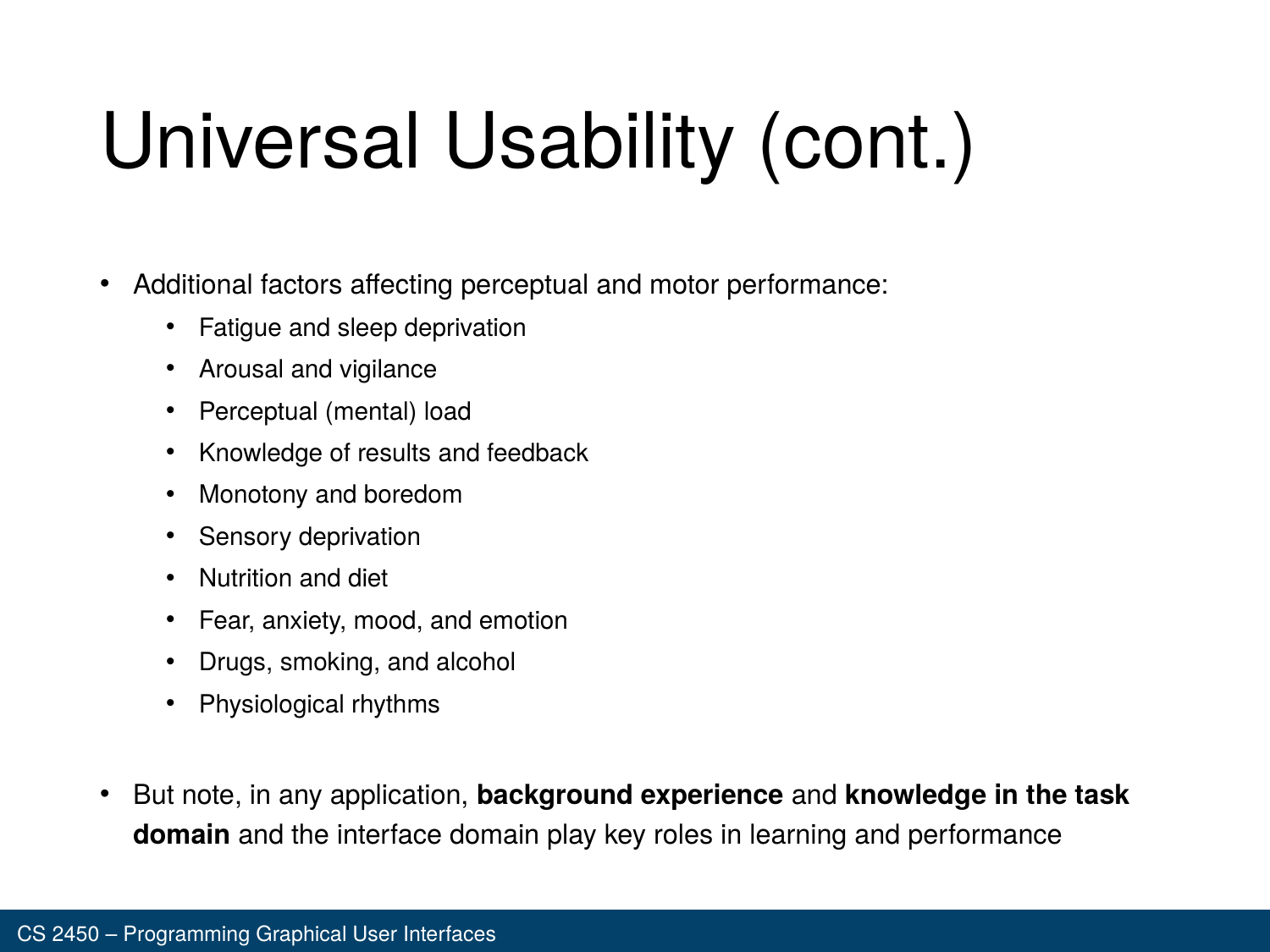

# Universal Usability (cont.)
Additional factors affecting perceptual and motor performance:
Fatigue and sleep deprivation
Arousal and vigilance
Perceptual (mental) load
Knowledge of results and feedback
Monotony and boredom
Sensory deprivation
Nutrition and diet
Fear, anxiety, mood, and emotion
Drugs, smoking, and alcohol
Physiological rhythms

But note, in any application, background experience and knowledge in the task domain and the interface domain play key roles in learning and performance